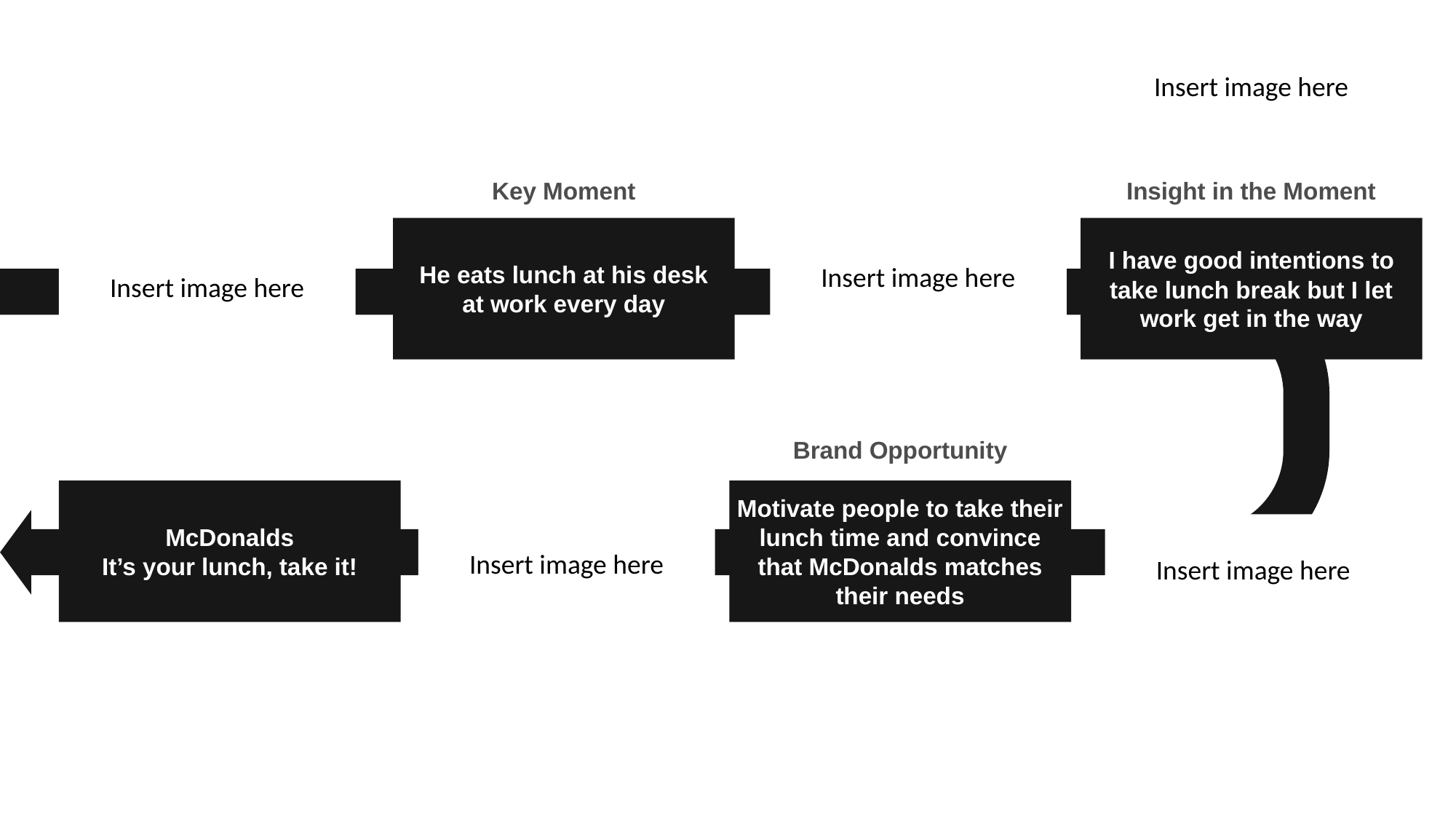

Insert image here
Logo here​
Key Moment
Insight in the Moment
He eats lunch at his desk at work every day
I have good intentions to take lunch break but I let work get in the way
Insert image here
Insert image here
Brand Opportunity
McDonalds
It’s your lunch, take it!
Motivate people to take their lunch time and convince that McDonalds matches their needs
Insert image here
Insert image here